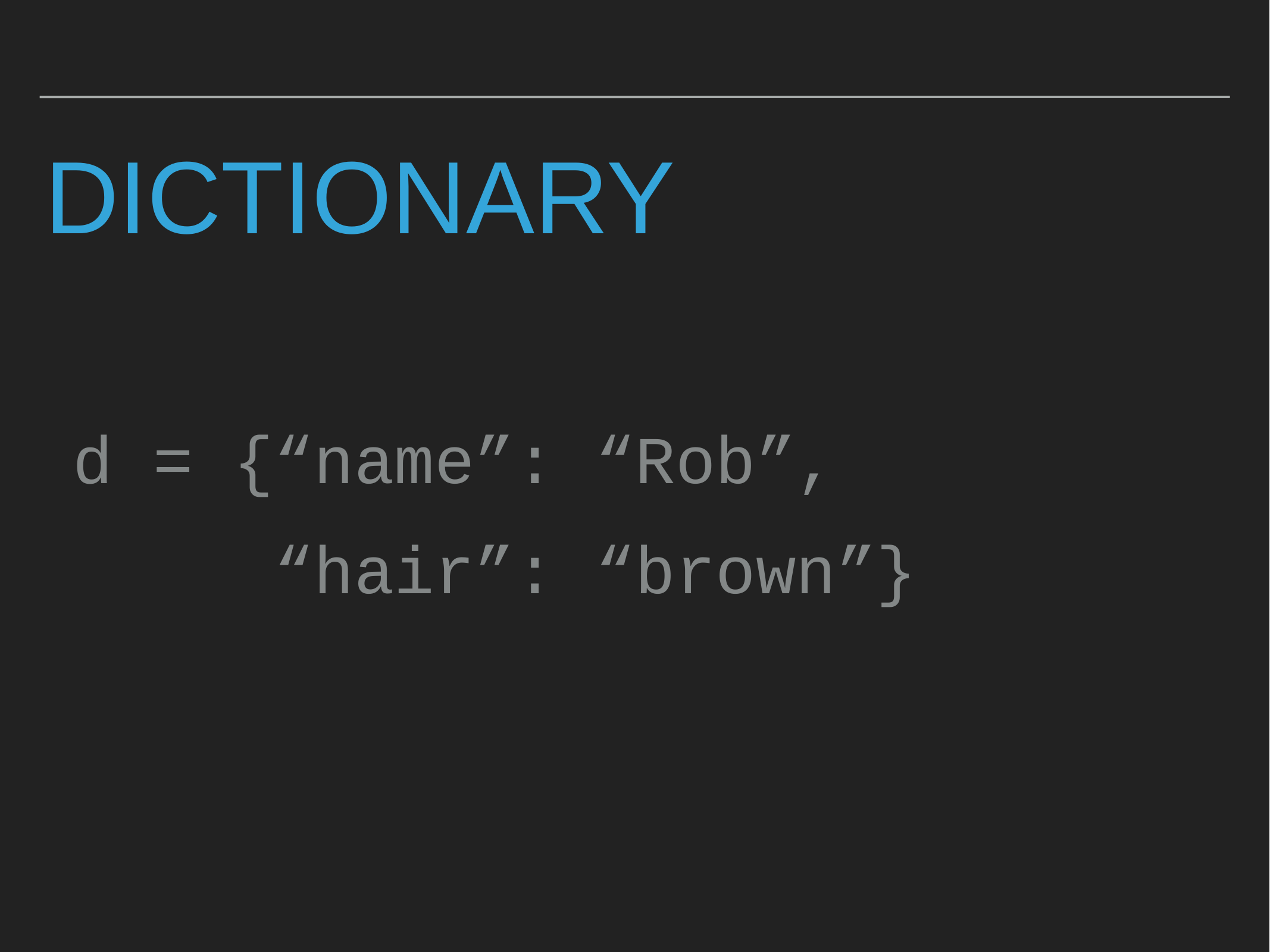

# Dictionary
d = {“name”: “Rob”,
     “hair”: “brown”}